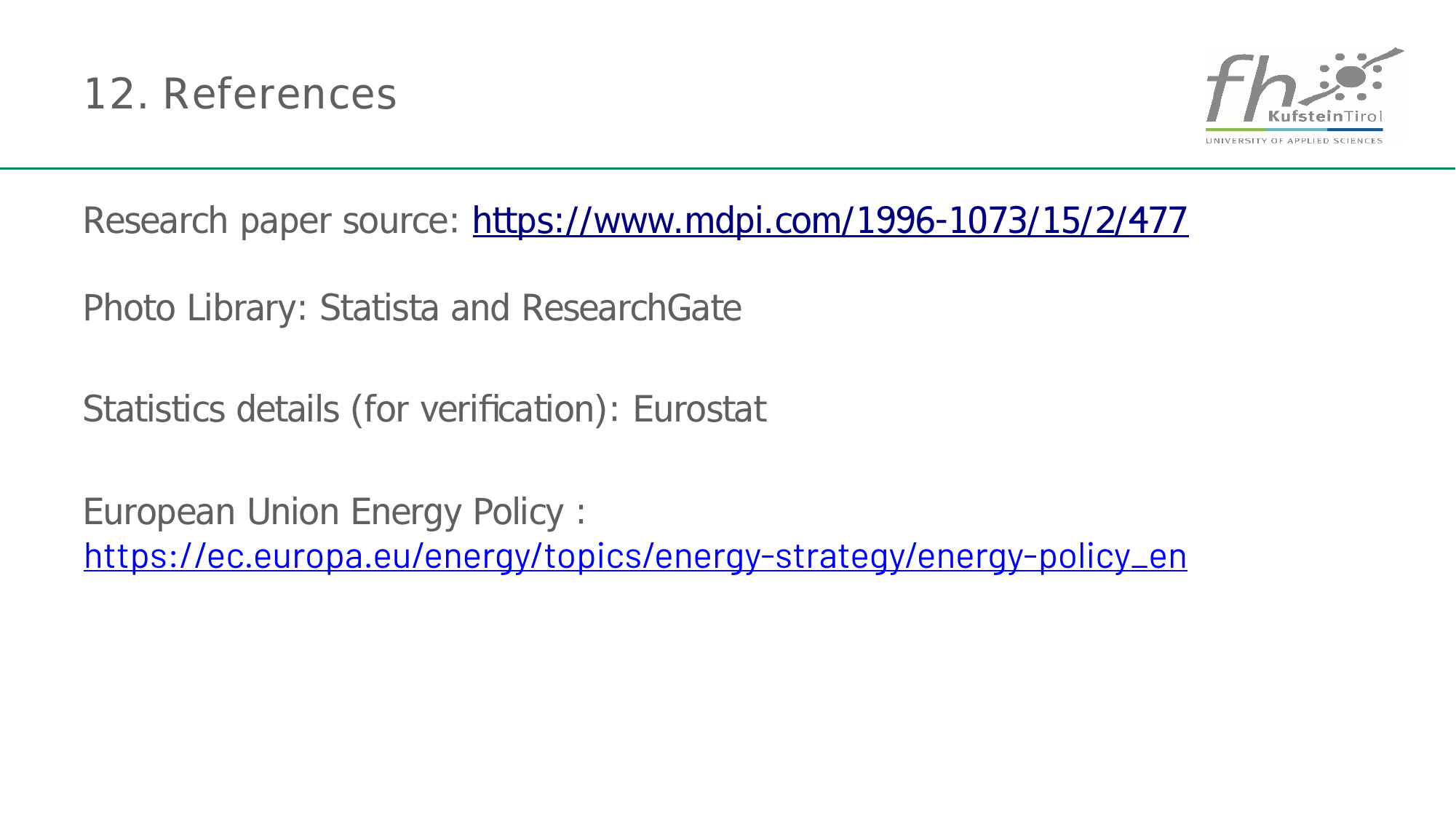

# 12. References
Research paper source: https://www.mdpi.com/1996-1073/15/2/477
Photo Library: Statista and ResearchGate

Statistics details (for verification): Eurostat

European Union Energy Policy :https://ec.europa.eu/energy/topics/energy-strategy/energy-policy_en